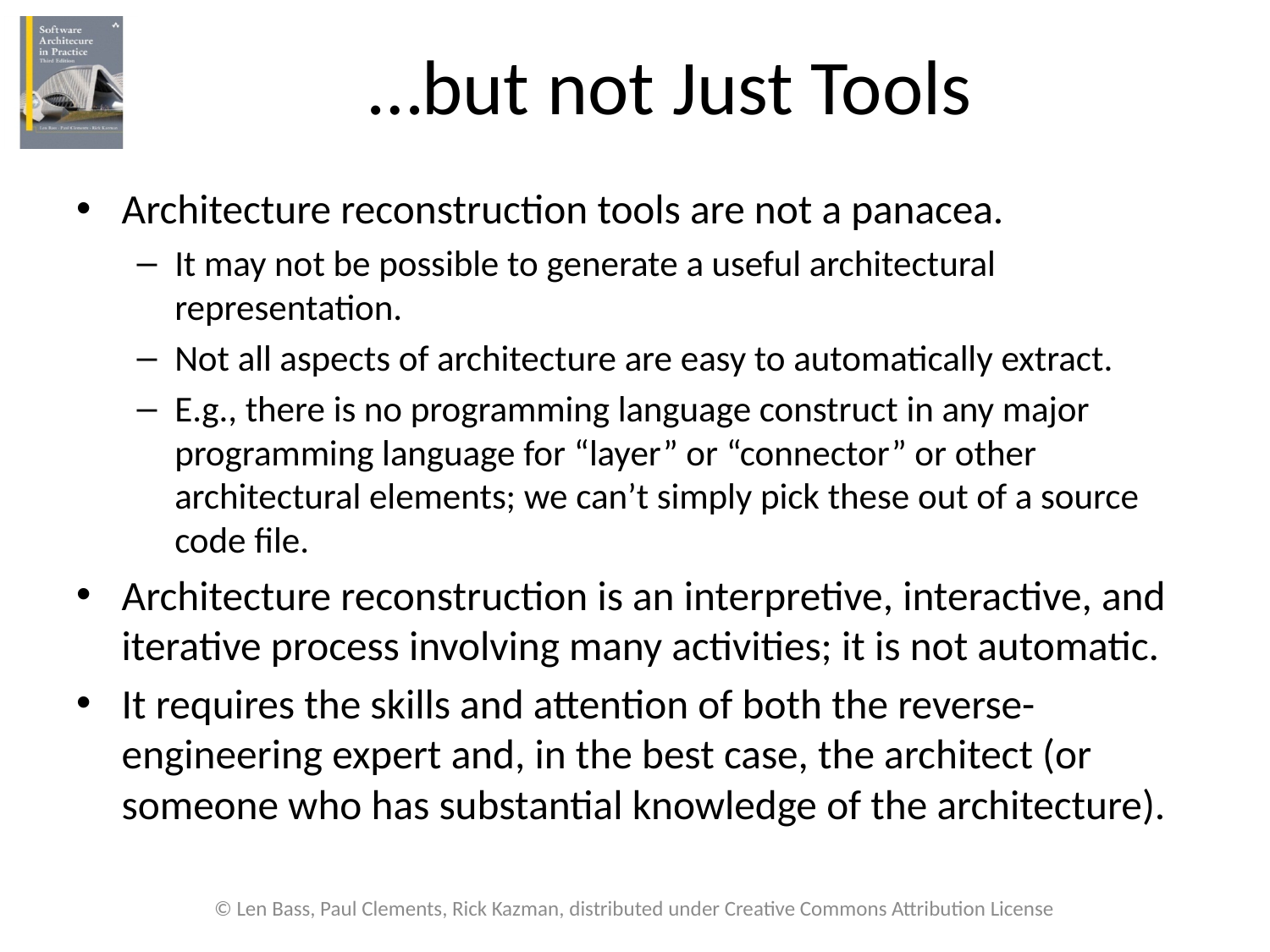

# …but not Just Tools
Architecture reconstruction tools are not a panacea.
It may not be possible to generate a useful architectural representation.
Not all aspects of architecture are easy to automatically extract.
E.g., there is no programming language construct in any major programming language for “layer” or “connector” or other architectural elements; we can’t simply pick these out of a source code file.
Architecture reconstruction is an interpretive, interactive, and iterative process involving many activities; it is not automatic.
It requires the skills and attention of both the reverse-engineering expert and, in the best case, the architect (or someone who has substantial knowledge of the architecture).
© Len Bass, Paul Clements, Rick Kazman, distributed under Creative Commons Attribution License